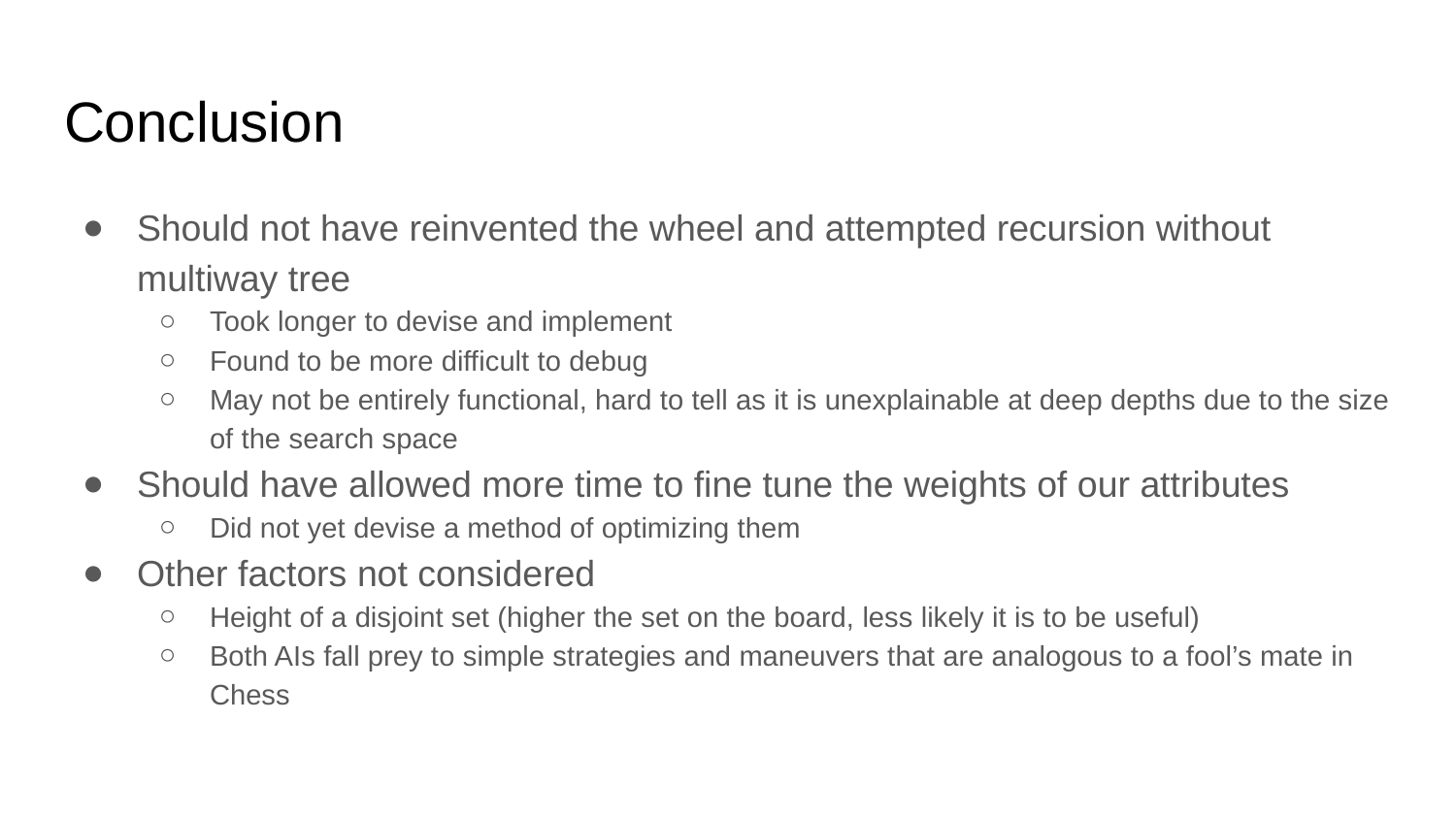

# Conclusion
Should not have reinvented the wheel and attempted recursion without multiway tree
Took longer to devise and implement
Found to be more difficult to debug
May not be entirely functional, hard to tell as it is unexplainable at deep depths due to the size of the search space
Should have allowed more time to fine tune the weights of our attributes
Did not yet devise a method of optimizing them
Other factors not considered
Height of a disjoint set (higher the set on the board, less likely it is to be useful)
Both AIs fall prey to simple strategies and maneuvers that are analogous to a fool’s mate in Chess